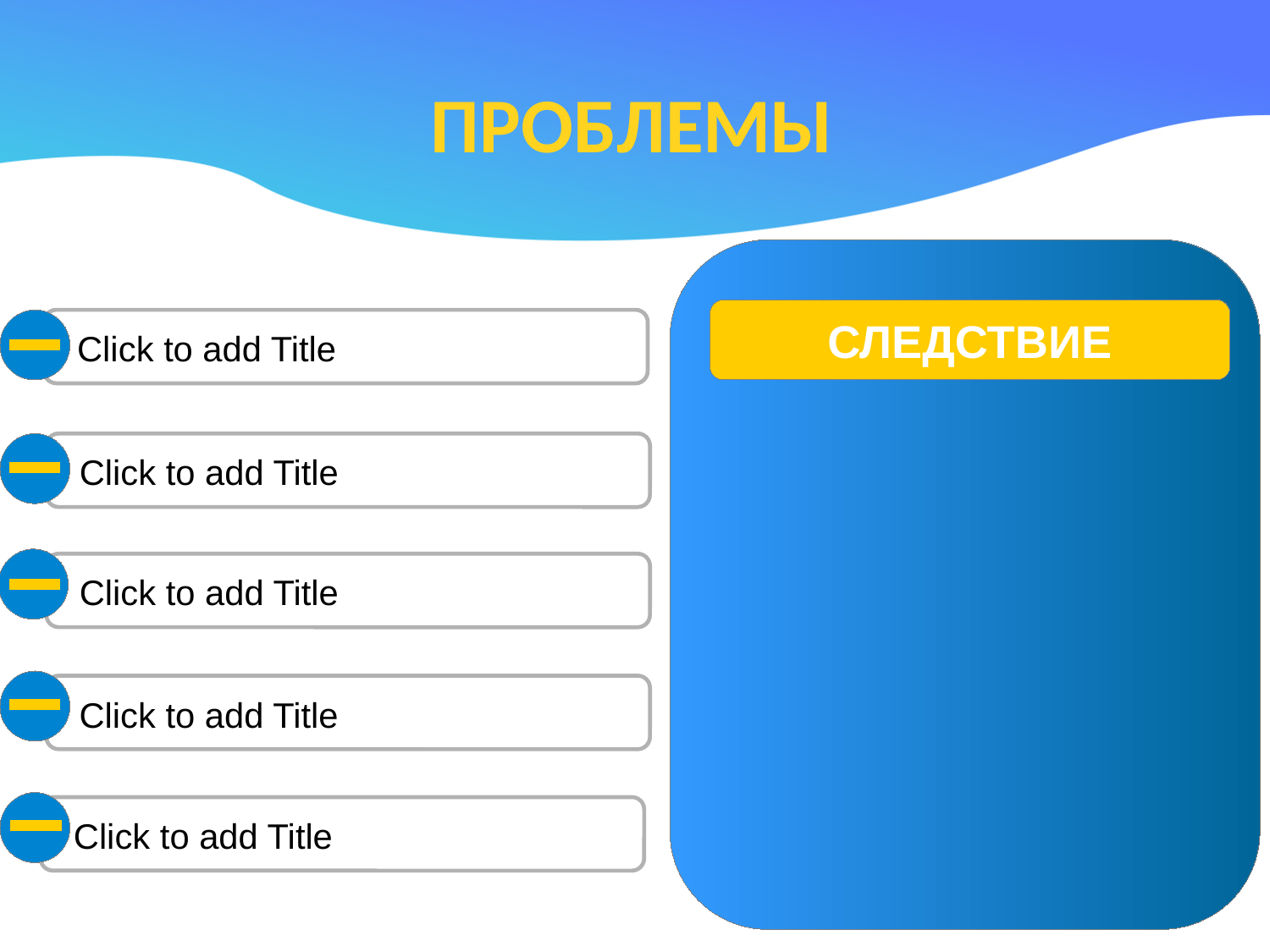

ПРОБЛЕМЫ

СЛЕДСТВИЕ

Click to add Title

Click to add Title

Click to add Title

Click to add Title

Click to add Title
4